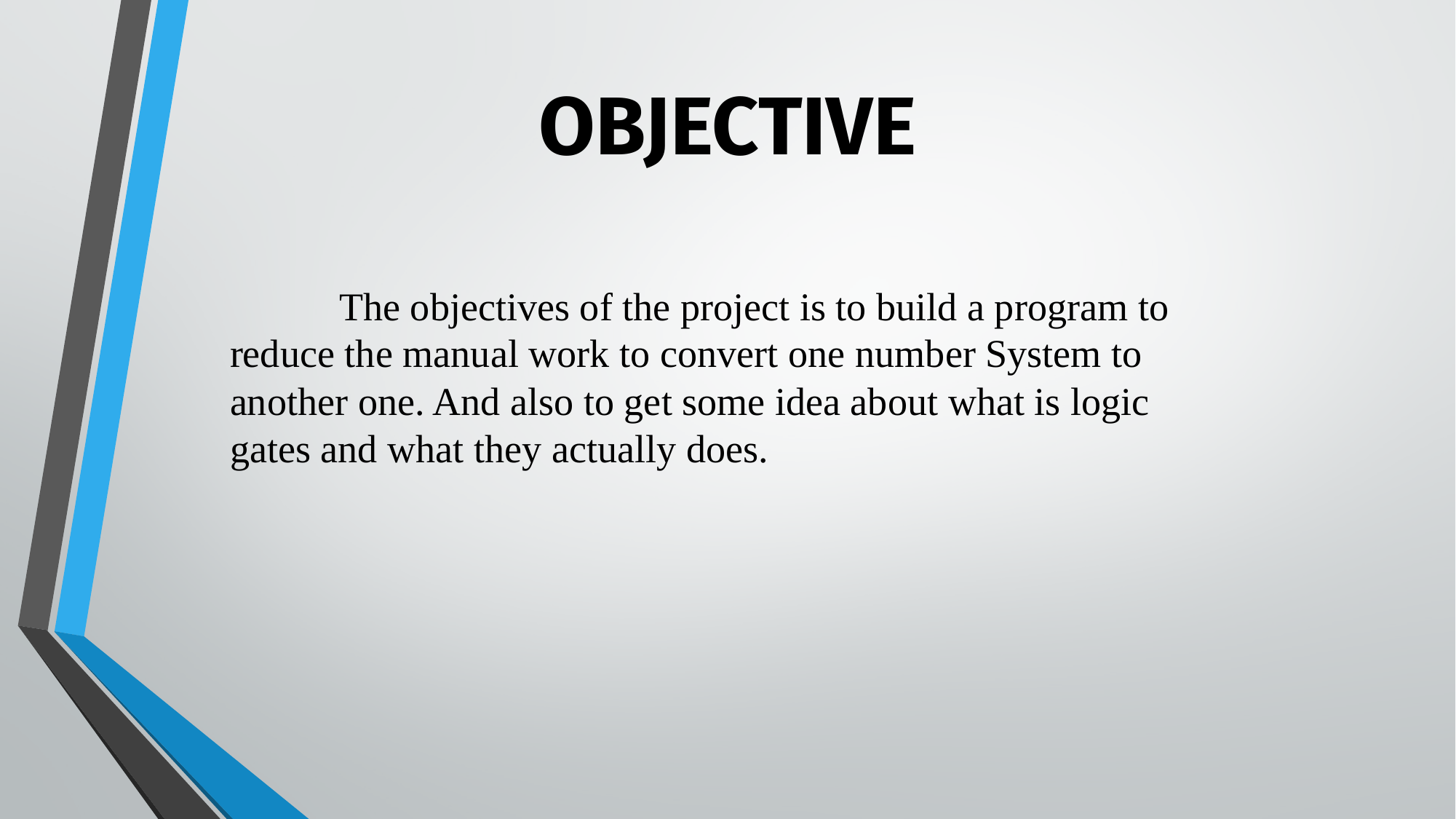

OBJECTIVE
	The objectives of the project is to build a program to reduce the manual work to convert one number System to another one. And also to get some idea about what is logic gates and what they actually does.